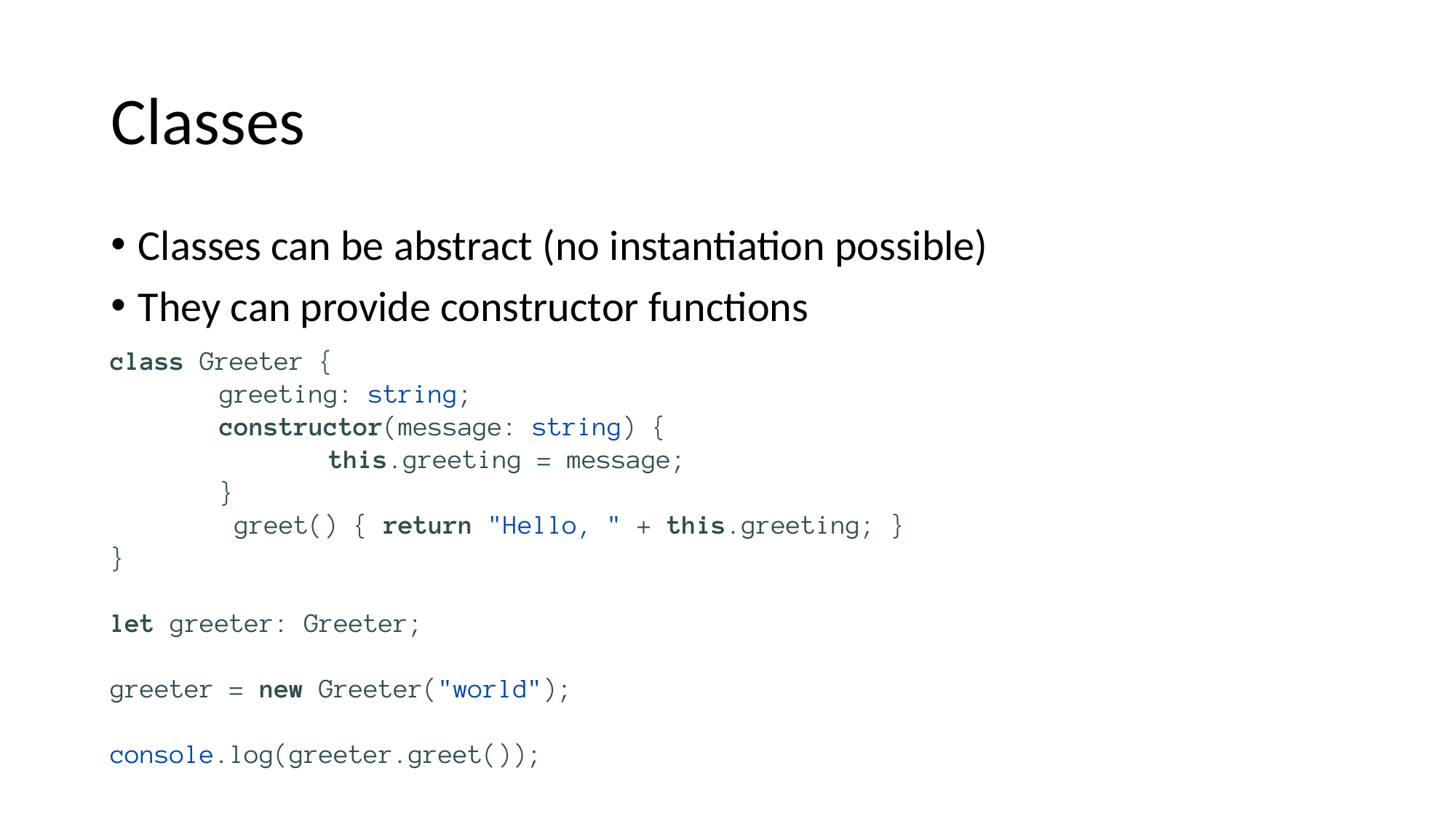

# Classes
Classes can be abstract (no instantiation possible)
They can provide constructor functions

class Greeter {
	greeting: string;
	constructor(message: string) {
		this.greeting = message;
	}
	 greet() { return "Hello, " + this.greeting; }
}

let greeter: Greeter;

greeter = new Greeter("world");

console.log(greeter.greet());